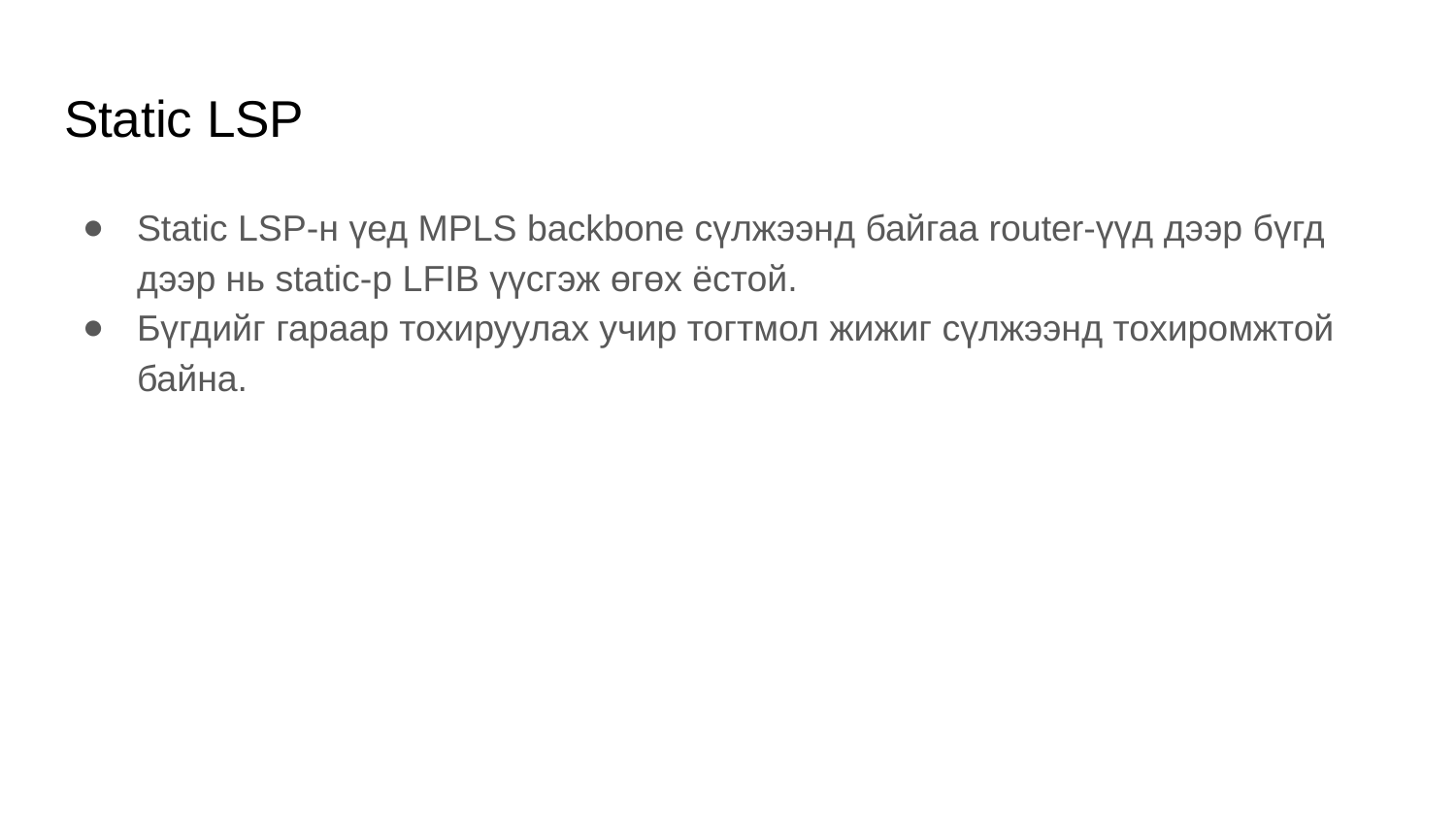

# Static LSP
Static LSP-н үед MPLS backbone сүлжээнд байгаа router-үүд дээр бүгд дээр нь static-р LFIB үүсгэж өгөх ёстой.
Бүгдийг гараар тохируулах учир тогтмол жижиг сүлжээнд тохиромжтой байна.